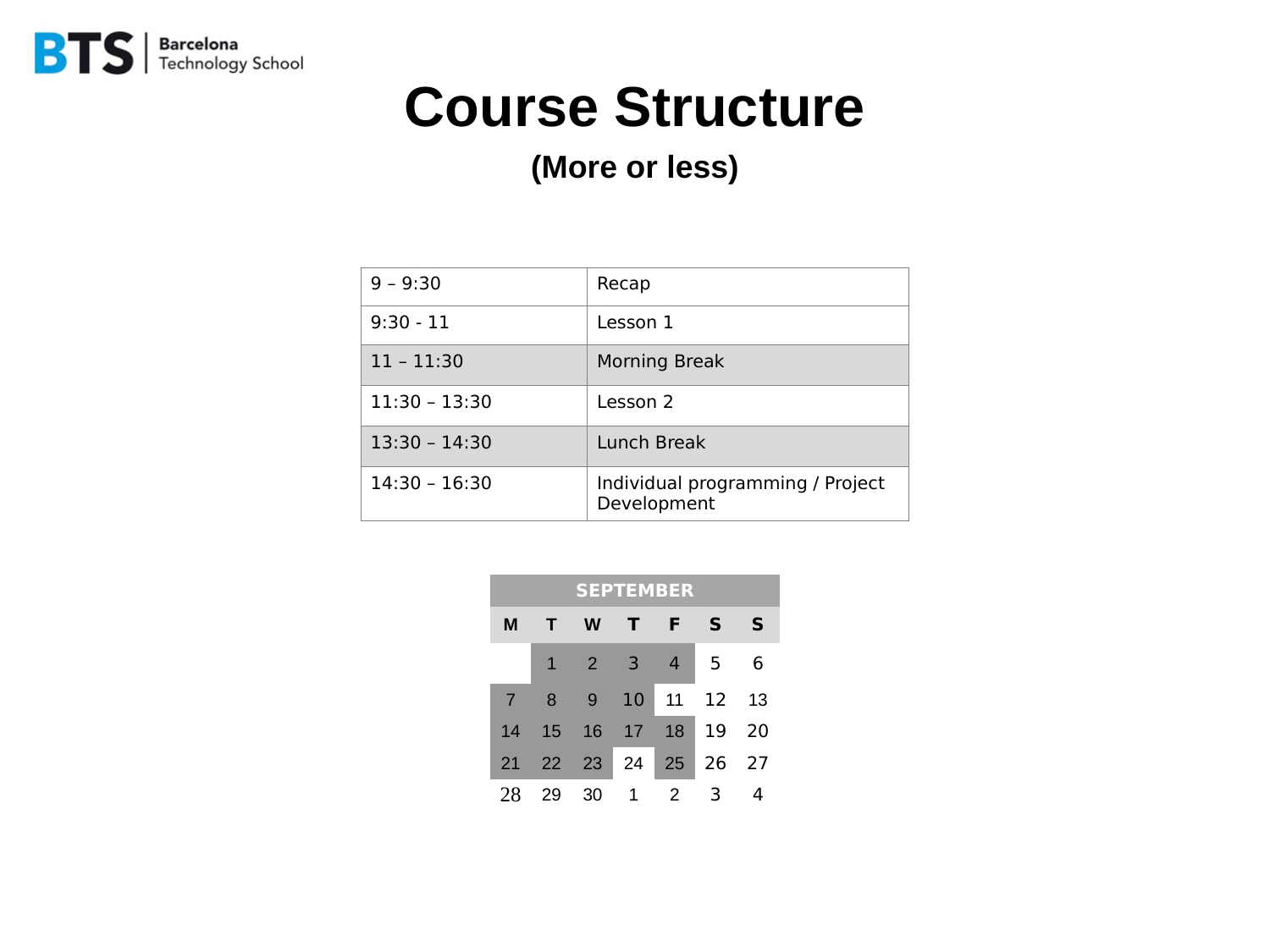

# Course Structure
(More or less)

| 9 – 9:30 | Recap |
| --- | --- |
| 9:30 - 11 | Lesson 1 |
| 11 – 11:30 | Morning Break |
| 11:30 – 13:30 | Lesson 2 |
| 13:30 – 14:30 | Lunch Break |
| 14:30 – 16:30 | Individual programming / Project Development |

| SEPTEMBER |  |  |  |  |  |  |
| --- | --- | --- | --- | --- | --- | --- |
| M | T | W | T | F | S | S |
|  | 1 | 2 | 3 | 4 | 5 | 6 |
| 7 | 8 | 9 | 10 | 11 | 12 | 13 |
| 14 | 15 | 16 | 17 | 18 | 19 | 20 |
| 21 | 22 | 23 | 24 | 25 | 26 | 27 |
| 28 | 29 | 30 | 1 | 2 | 3 | 4 |